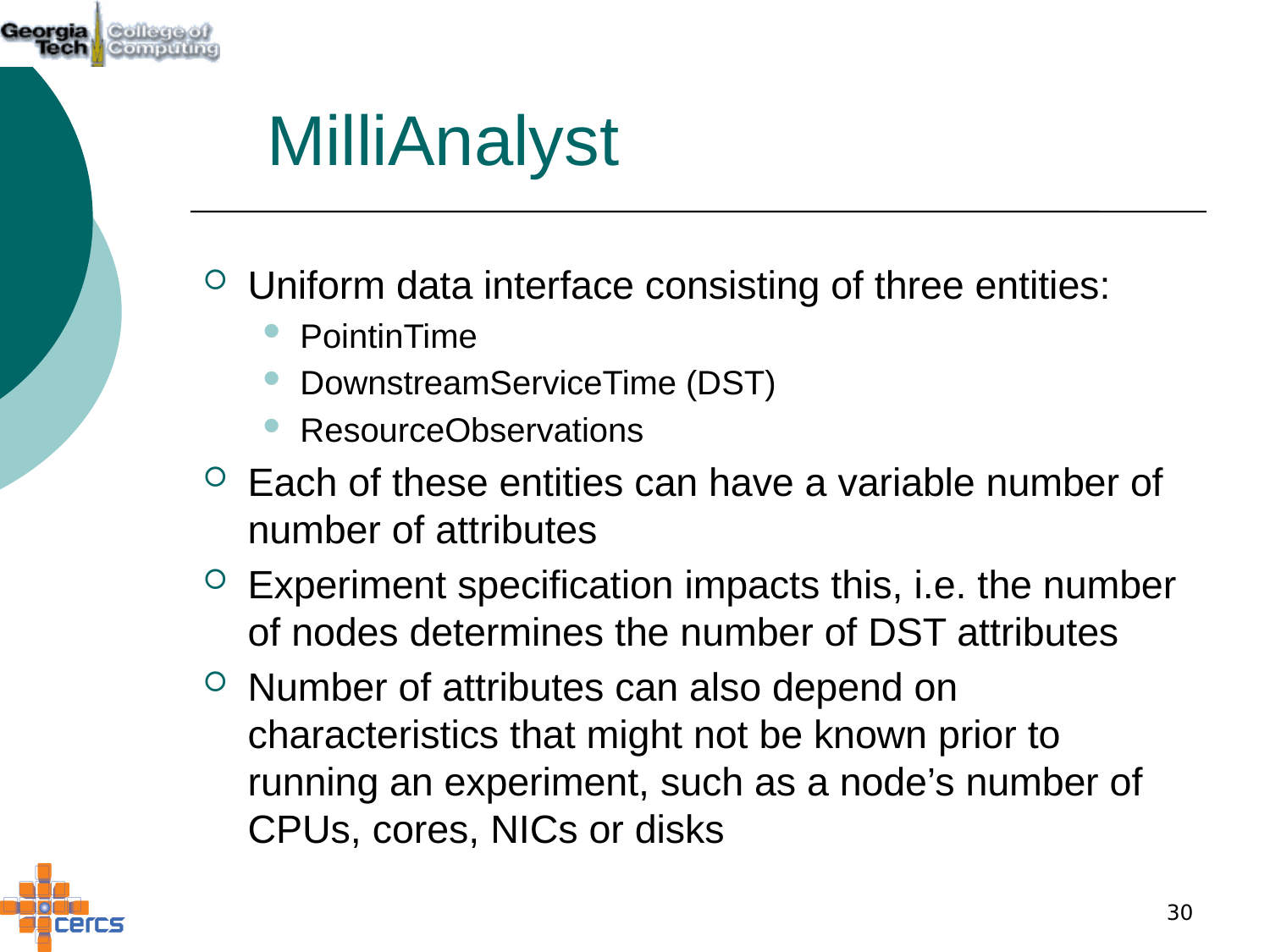

# MilliAnalyst
Uniform data interface consisting of three entities:
PointinTime
DownstreamServiceTime (DST)
ResourceObservations
Each of these entities can have a variable number of number of attributes
Experiment specification impacts this, i.e. the number of nodes determines the number of DST attributes
Number of attributes can also depend on characteristics that might not be known prior to running an experiment, such as a node’s number of CPUs, cores, NICs or disks
30